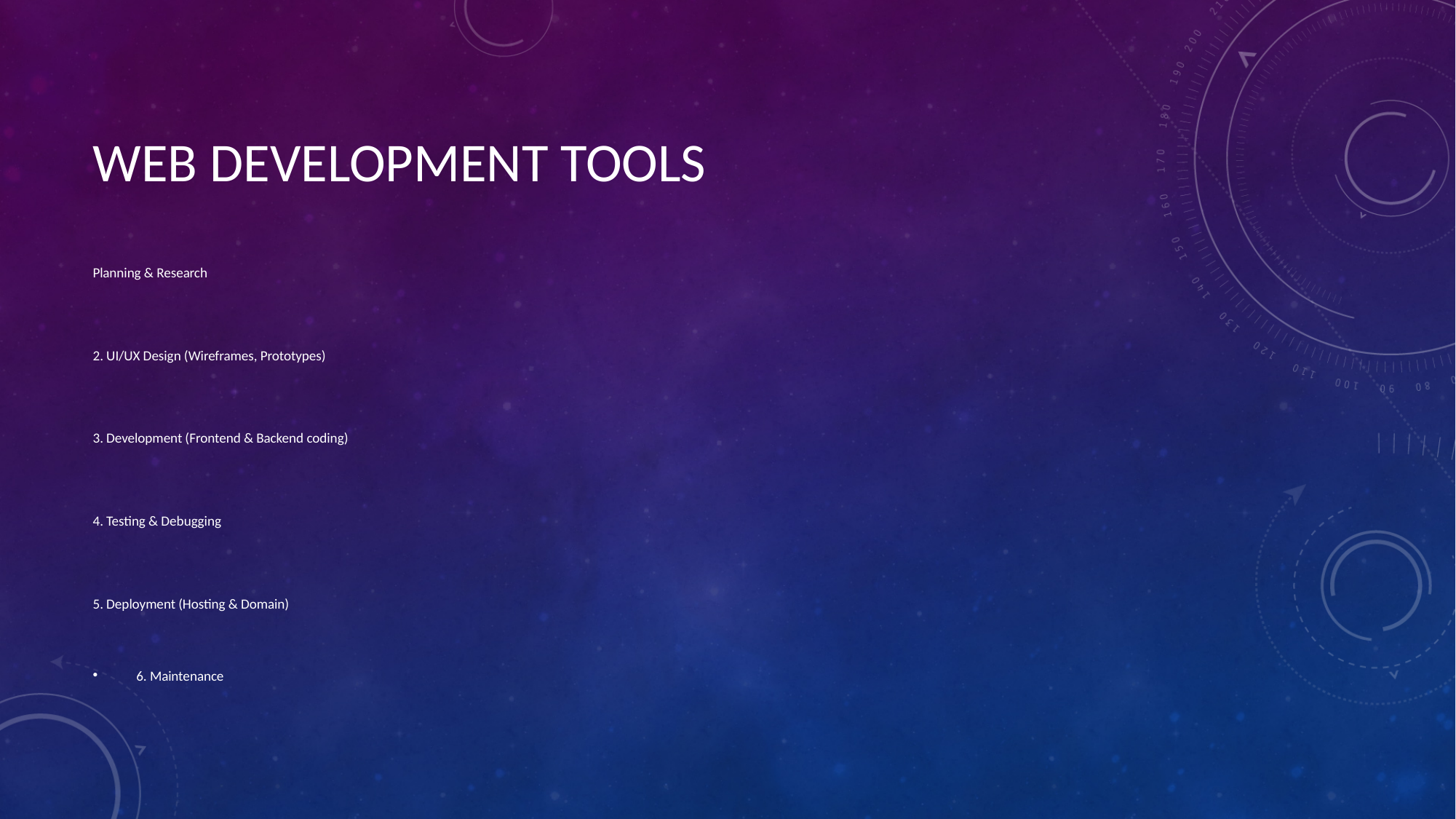

# Web development tools
Planning & Research

2. UI/UX Design (Wireframes, Prototypes)

3. Development (Frontend & Backend coding)

4. Testing & Debugging

5. Deployment (Hosting & Domain)

6. Maintenance